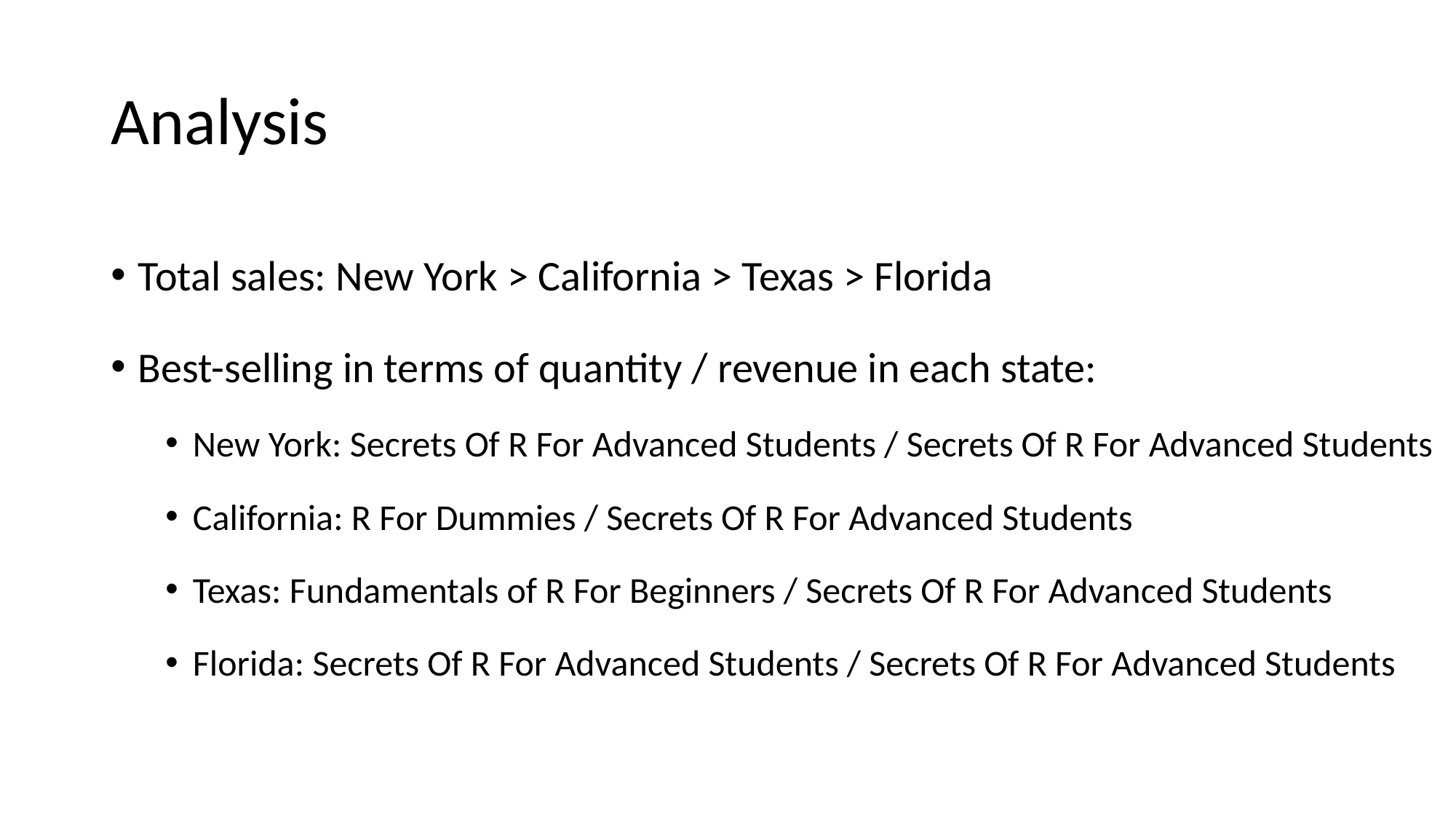

# Analysis
Total sales: New York > California > Texas > Florida
Best-selling in terms of quantity / revenue in each state:
New York: Secrets Of R For Advanced Students / Secrets Of R For Advanced Students
California: R For Dummies / Secrets Of R For Advanced Students
Texas: Fundamentals of R For Beginners / Secrets Of R For Advanced Students
Florida: Secrets Of R For Advanced Students / Secrets Of R For Advanced Students